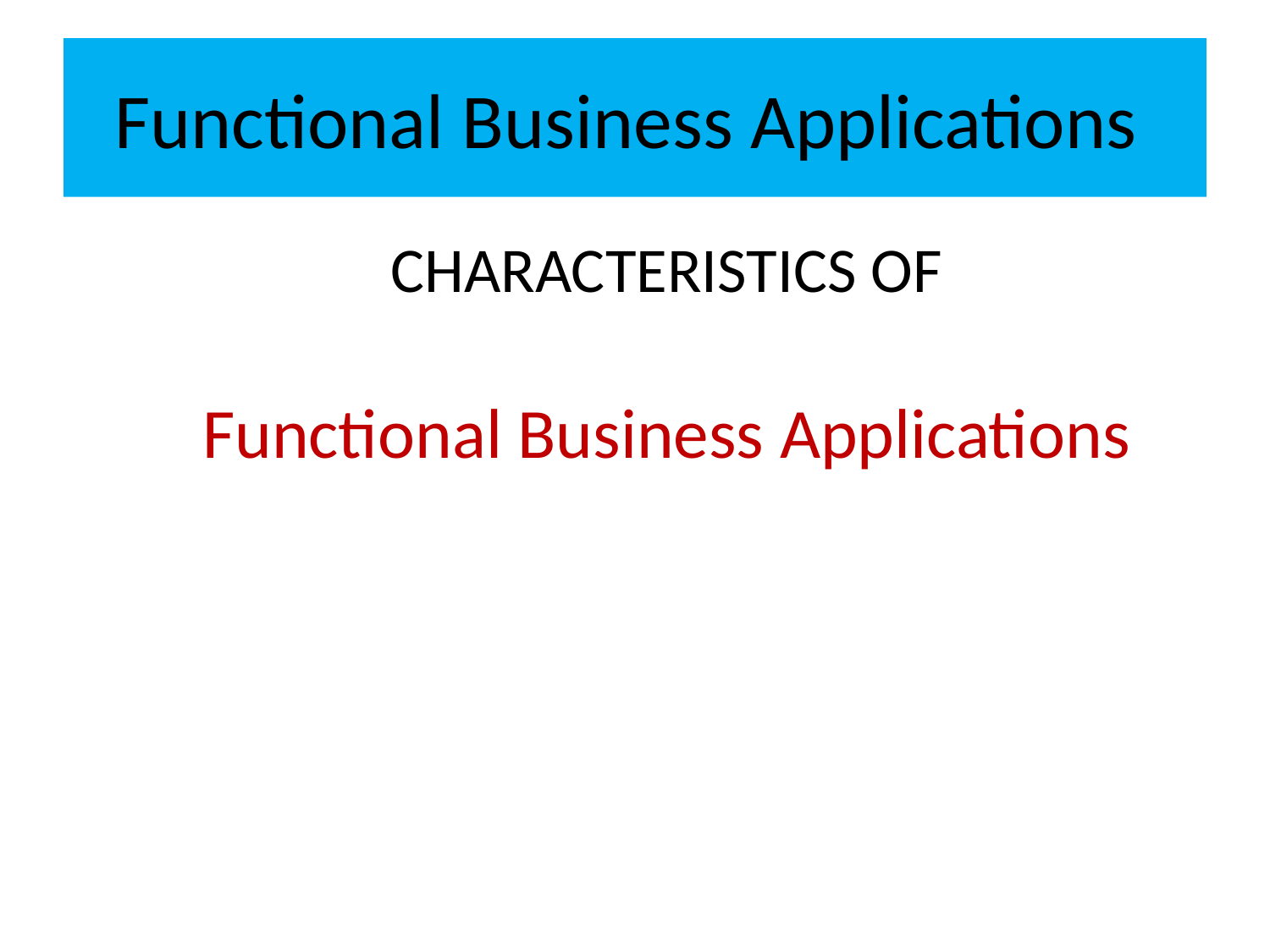

# Functional Business Applications
CHARACTERISTICS OF

 Functional Business Applications